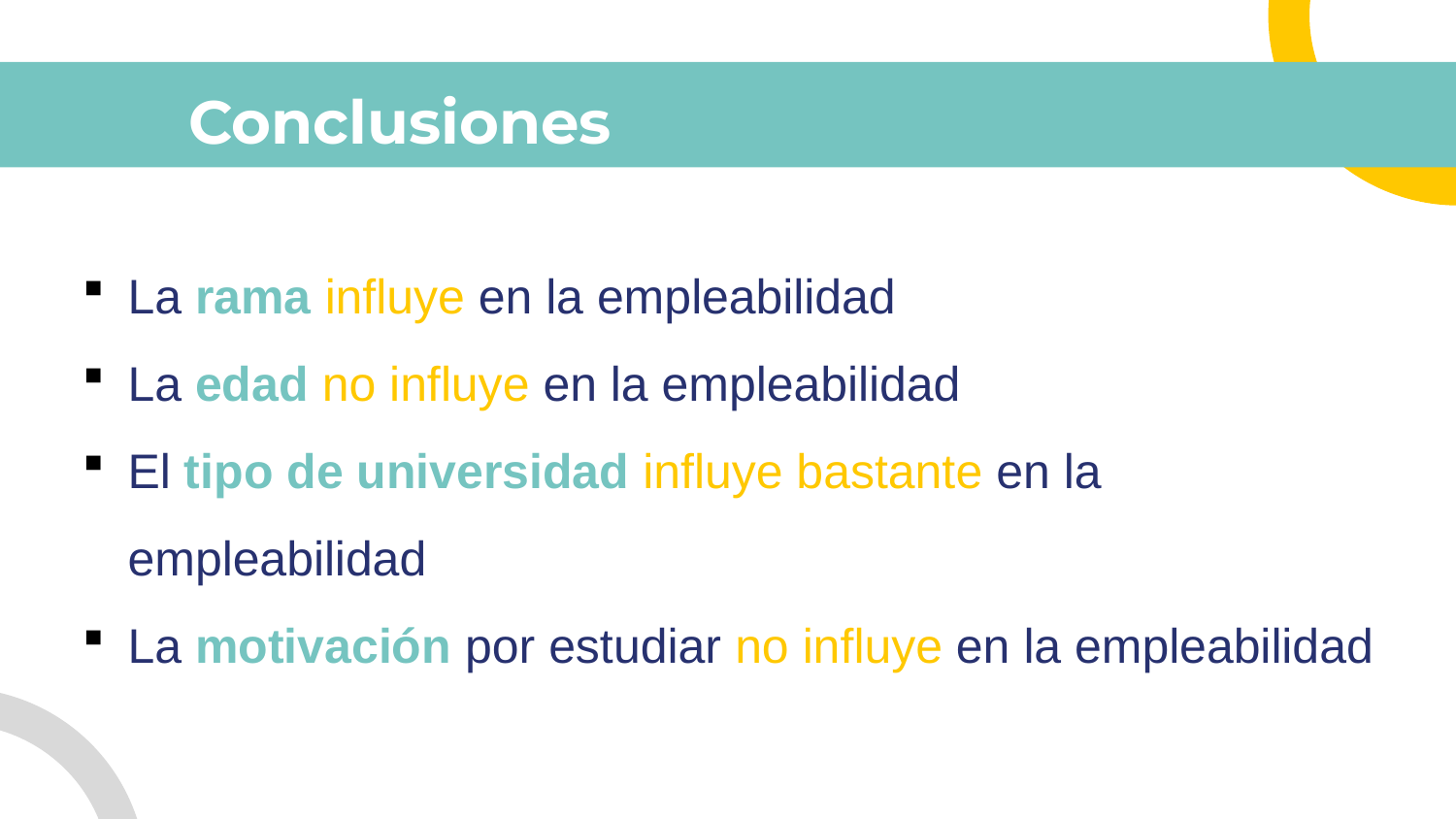

# Conclusiones
La rama influye en la empleabilidad
La edad no influye en la empleabilidad
El tipo de universidad influye bastante en la empleabilidad
La motivación por estudiar no influye en la empleabilidad